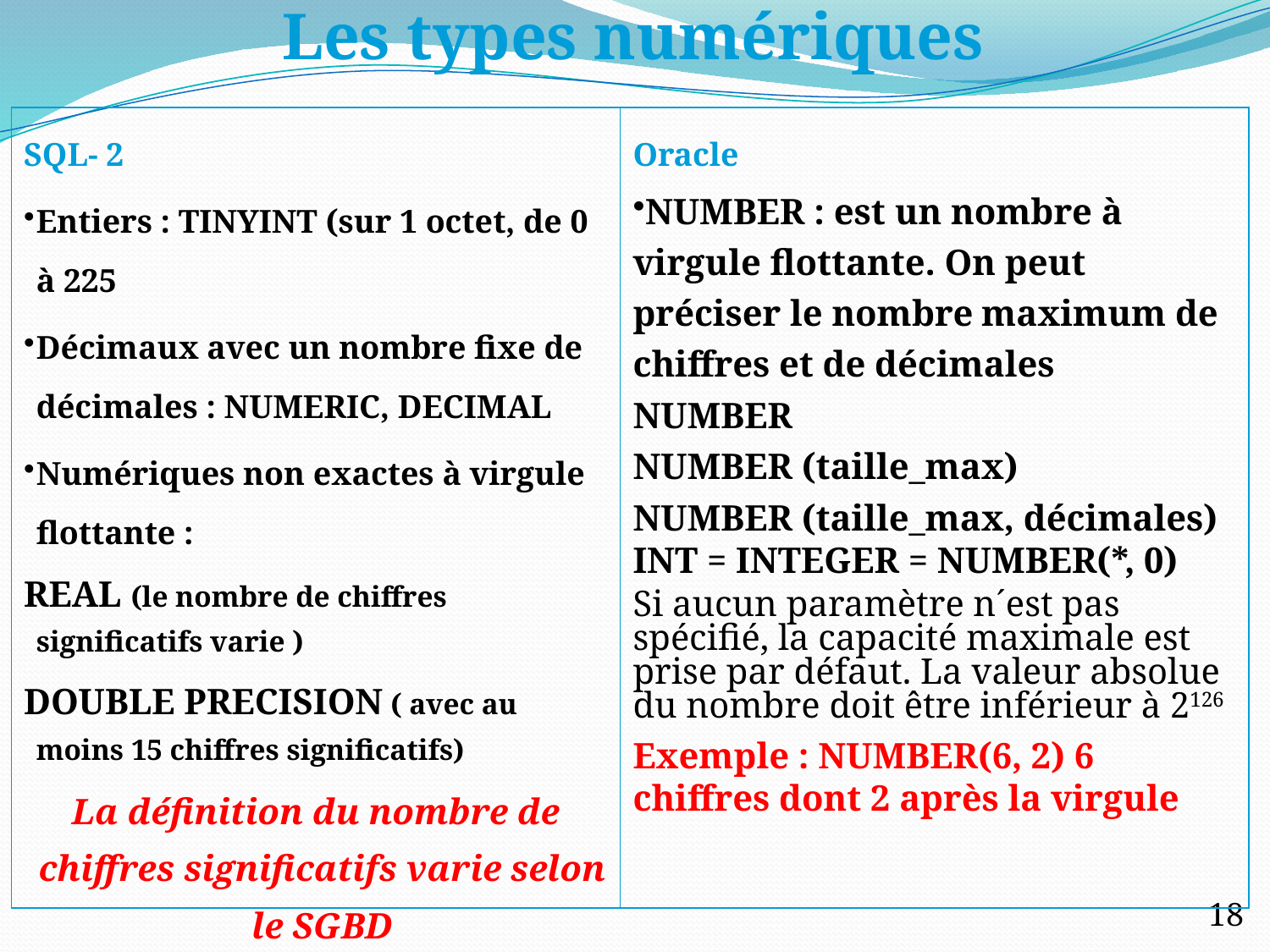

Les types numériques
SQL- 2
Entiers : TINYINT (sur 1 octet, de 0 à 225
Décimaux avec un nombre fixe de décimales : NUMERIC, DECIMAL
Numériques non exactes à virgule flottante :
REAL (le nombre de chiffres significatifs varie )
DOUBLE PRECISION ( avec au moins 15 chiffres significatifs)
La définition du nombre de chiffres significatifs varie selon le SGBD
Oracle
NUMBER : est un nombre à virgule flottante. On peut préciser le nombre maximum de chiffres et de décimales
NUMBER
NUMBER (taille_max)
NUMBER (taille_max, décimales)
INT = INTEGER = NUMBER(*, 0)
Si aucun paramètre n´est pas spécifié, la capacité maximale est prise par défaut. La valeur absolue du nombre doit être inférieur à 2126
Exemple : NUMBER(6, 2) 6 chiffres dont 2 après la virgule

18